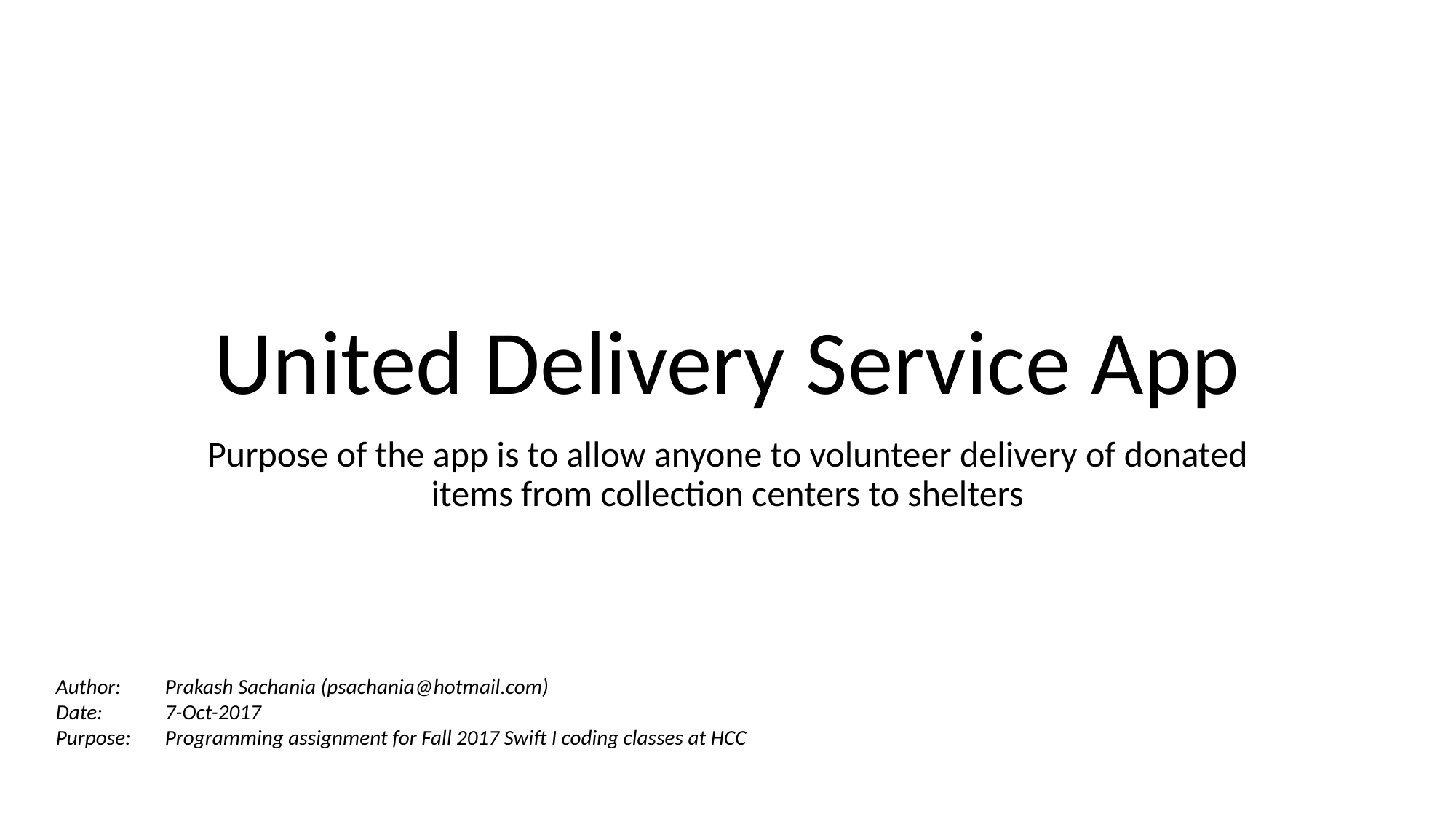

# United Delivery Service App
Purpose of the app is to allow anyone to volunteer delivery of donated items from collection centers to shelters
Author: 	Prakash Sachania (psachania@hotmail.com)
Date: 	7-Oct-2017
Purpose:	Programming assignment for Fall 2017 Swift I coding classes at HCC